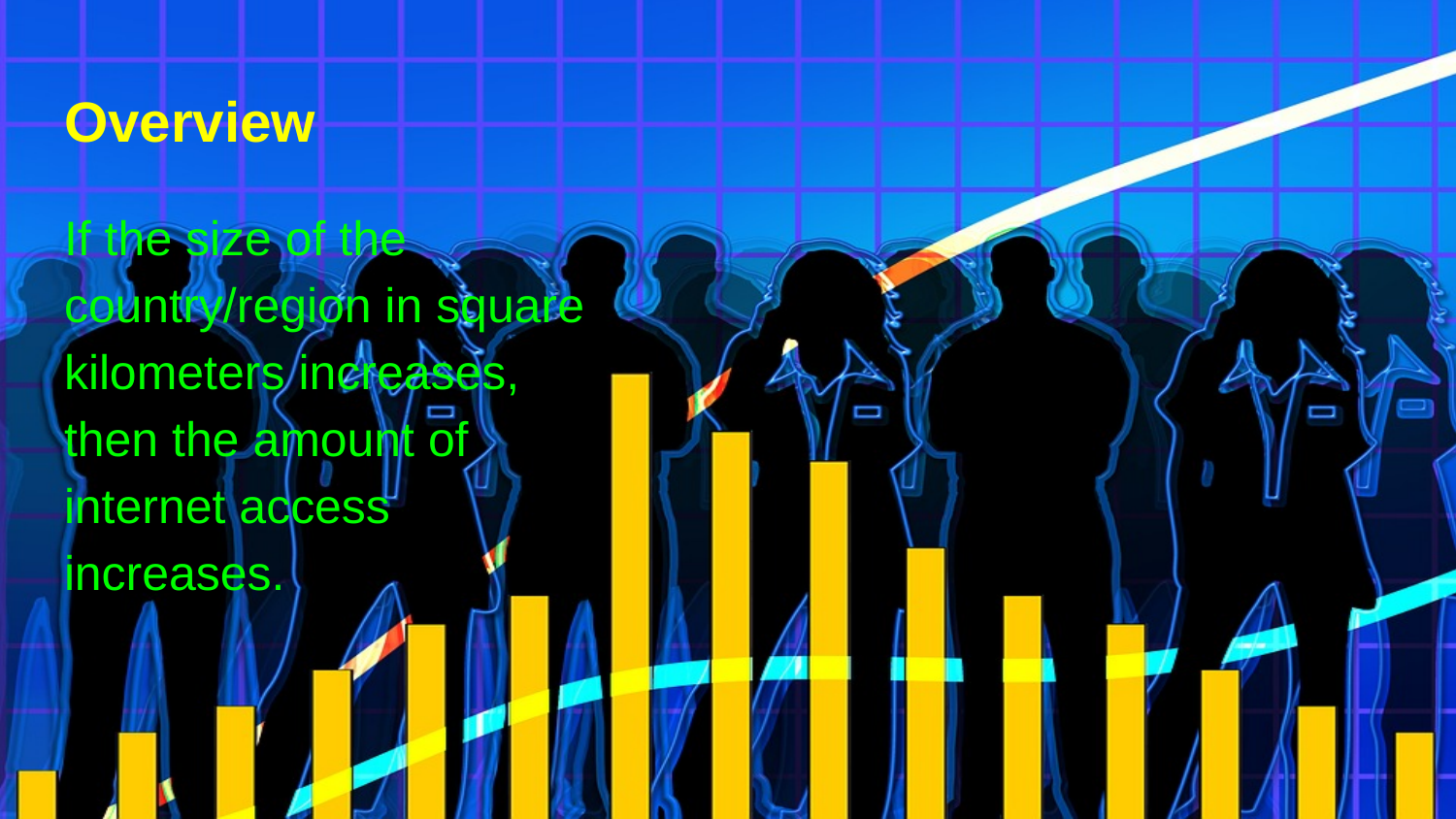

# Overview
If the size of the country/region in square kilometers increases, then the amount of internet access increases.